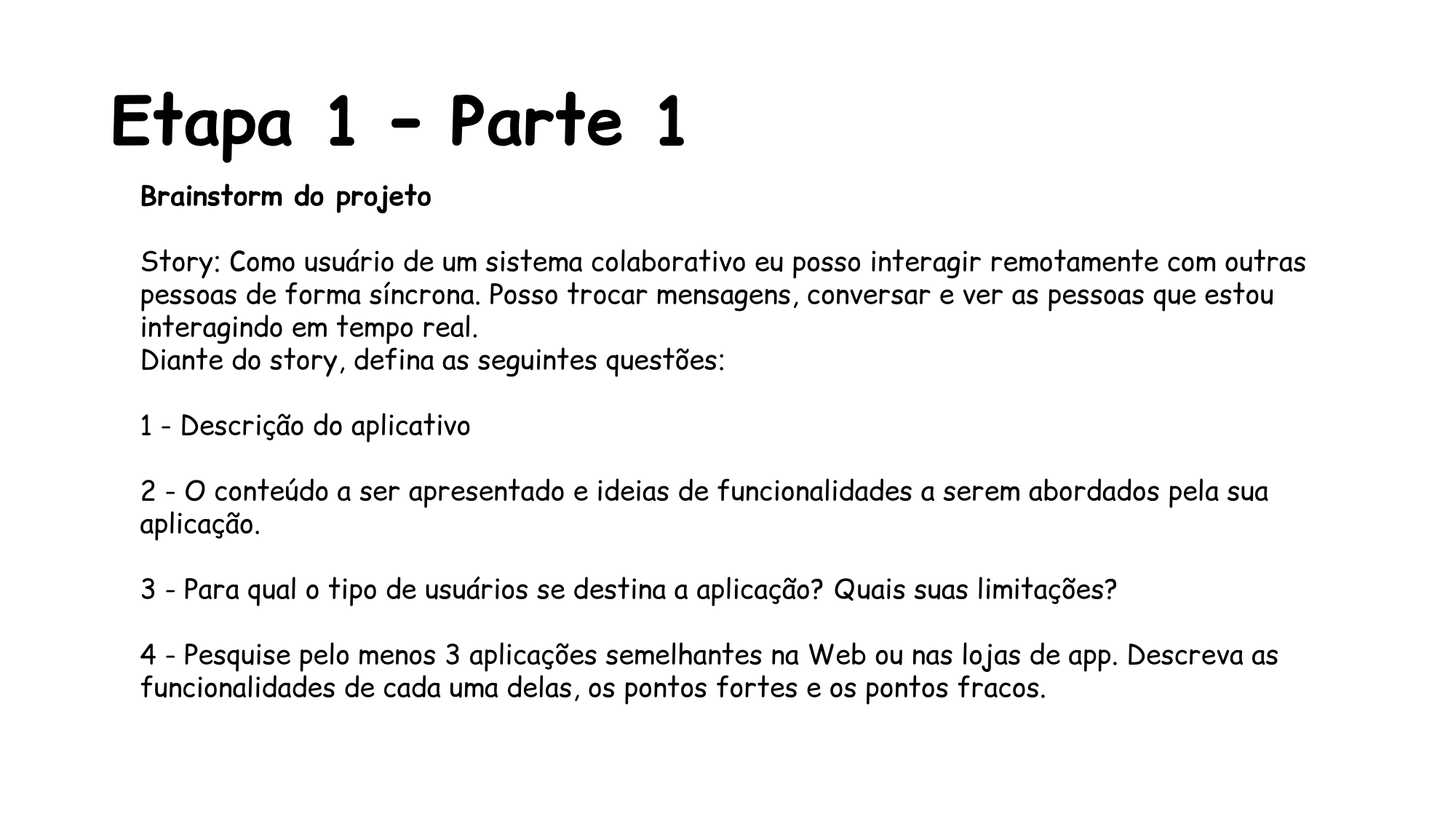

# Etapa 1 – Parte 1
Brainstorm do projeto

Story: Como usuário de um sistema colaborativo eu posso interagir remotamente com outras pessoas de forma síncrona. Posso trocar mensagens, conversar e ver as pessoas que estou interagindo em tempo real.
Diante do story, defina as seguintes questões:

1 - Descrição do aplicativo

2 - O conteúdo a ser apresentado e ideias de funcionalidades a serem abordados pela sua aplicação.

3 - Para qual o tipo de usuários se destina a aplicação? Quais suas limitações?

4 - Pesquise pelo menos 3 aplicações semelhantes na Web ou nas lojas de app. Descreva as funcionalidades de cada uma delas, os pontos fortes e os pontos fracos.